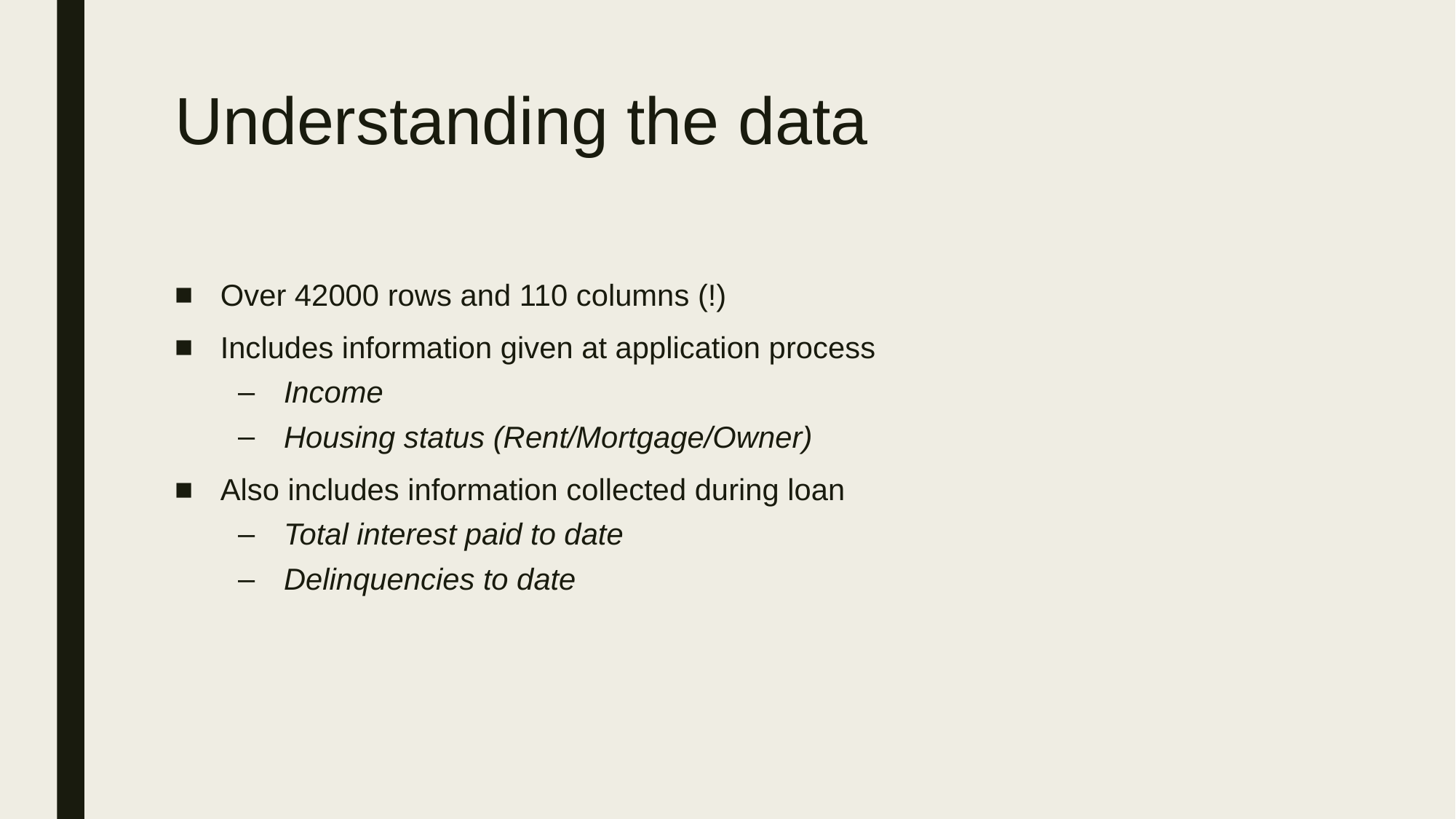

# Understanding the data
Over 42000 rows and 110 columns (!)
Includes information given at application process
Income
Housing status (Rent/Mortgage/Owner)
Also includes information collected during loan
Total interest paid to date
Delinquencies to date